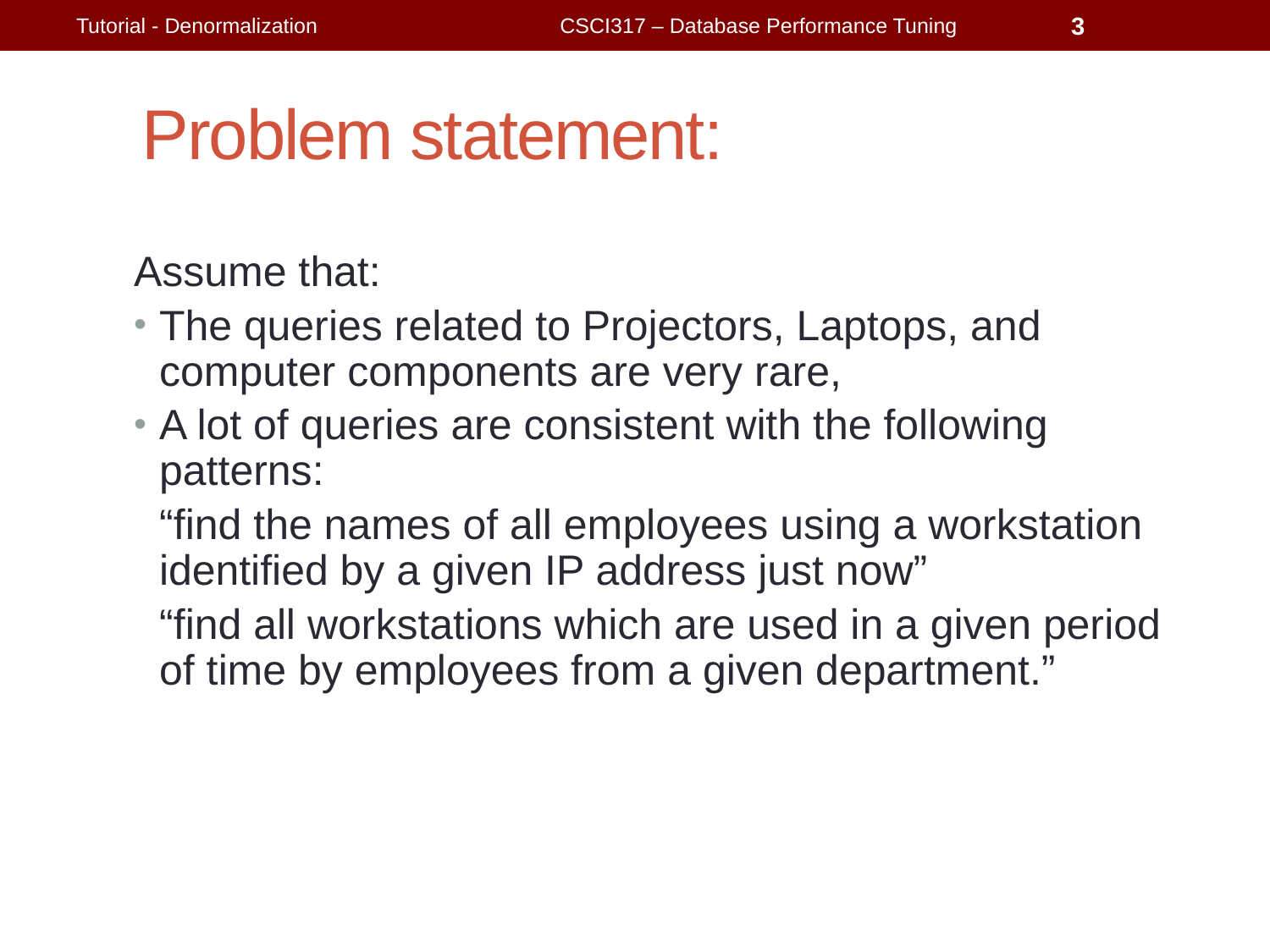

Tutorial - Denormalization
CSCI317 – Database Performance Tuning
3
# Problem statement:
Assume that:
The queries related to Projectors, Laptops, and computer components are very rare,
A lot of queries are consistent with the following patterns:
	“find the names of all employees using a workstation identified by a given IP address just now”
	“find all workstations which are used in a given period of time by employees from a given department.”